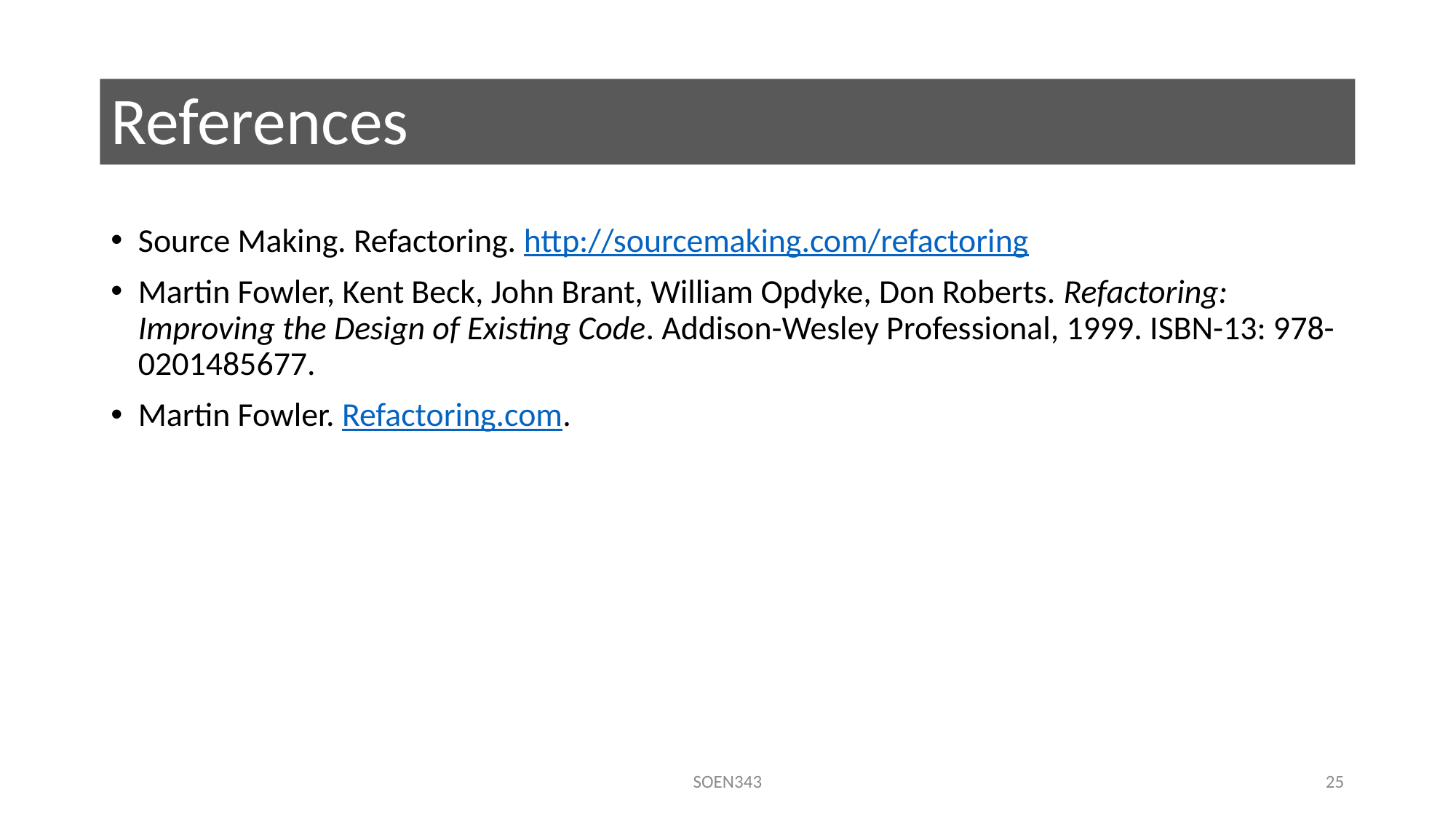

# References
Source Making. Refactoring. http://sourcemaking.com/refactoring
Martin Fowler, Kent Beck, John Brant, William Opdyke, Don Roberts. Refactoring: Improving the Design of Existing Code. Addison-Wesley Professional, 1999. ISBN-13: 978-0201485677.
Martin Fowler. Refactoring.com.

SOEN343
25